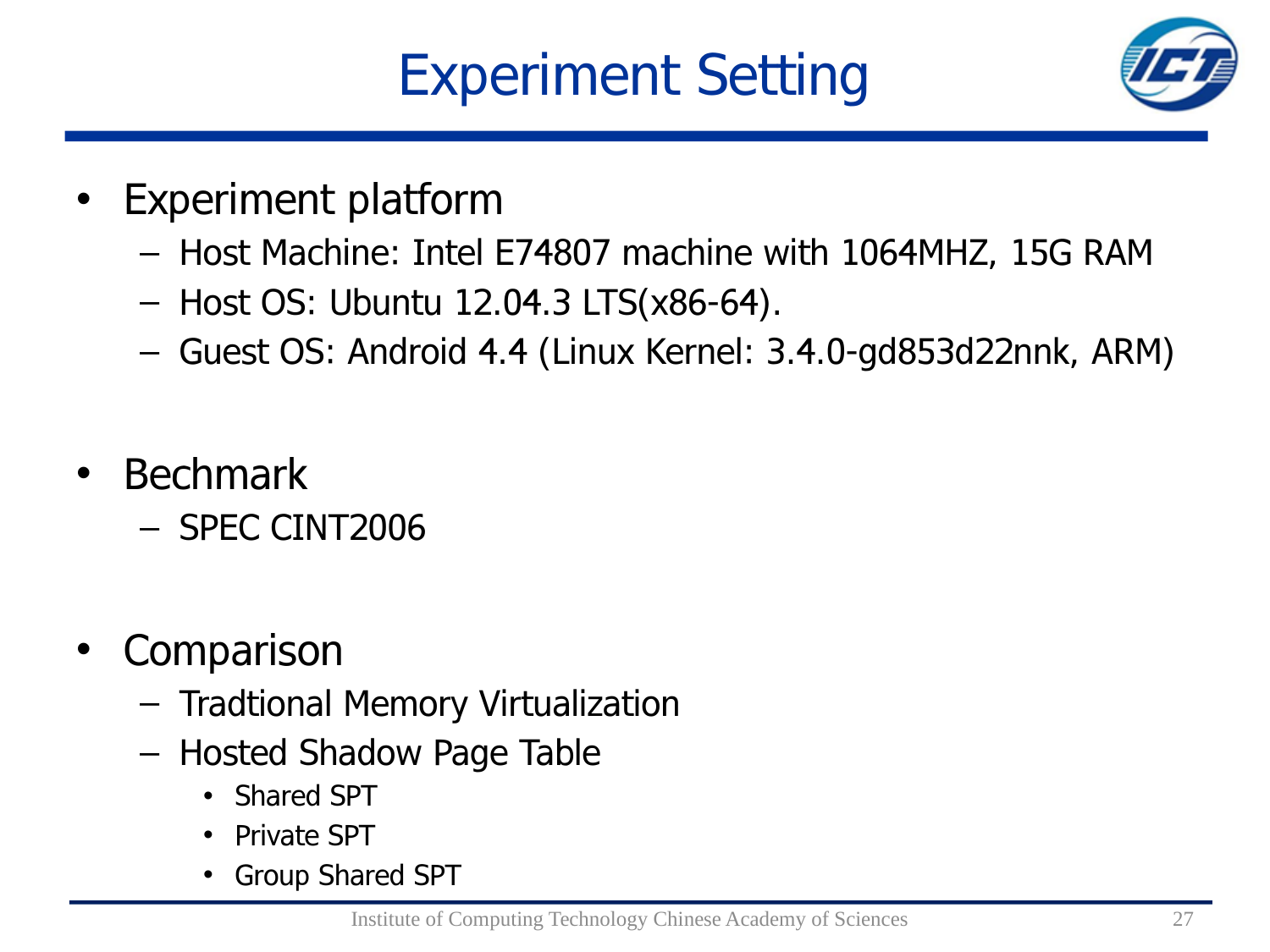

# Experiment Setting
Experiment platform
Host Machine: Intel E74807 machine with 1064MHZ, 15G RAM
Host OS: Ubuntu 12.04.3 LTS(x86-64).
Guest OS: Android 4.4 (Linux Kernel: 3.4.0-gd853d22nnk, ARM)

Bechmark
SPEC CINT2006

Comparison
Tradtional Memory Virtualization
Hosted Shadow Page Table
Shared SPT
Private SPT
Group Shared SPT

Institute of Computing Technology Chinese Academy of Sciences
27